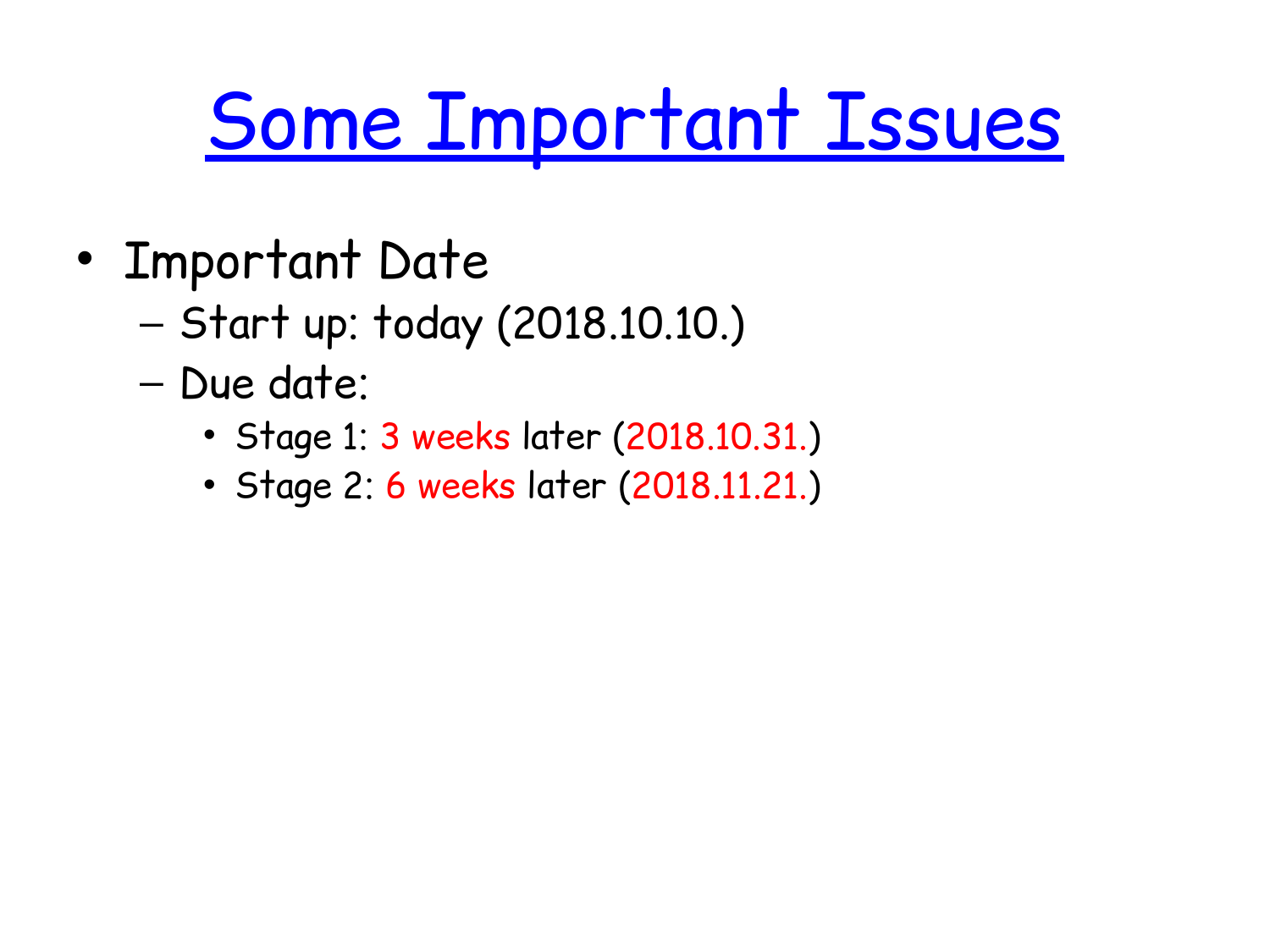

# Some Important Issues
Important Date
Start up: today (2018.10.10.)
Due date:
Stage 1: 3 weeks later (2018.10.31.)
Stage 2: 6 weeks later (2018.11.21.)